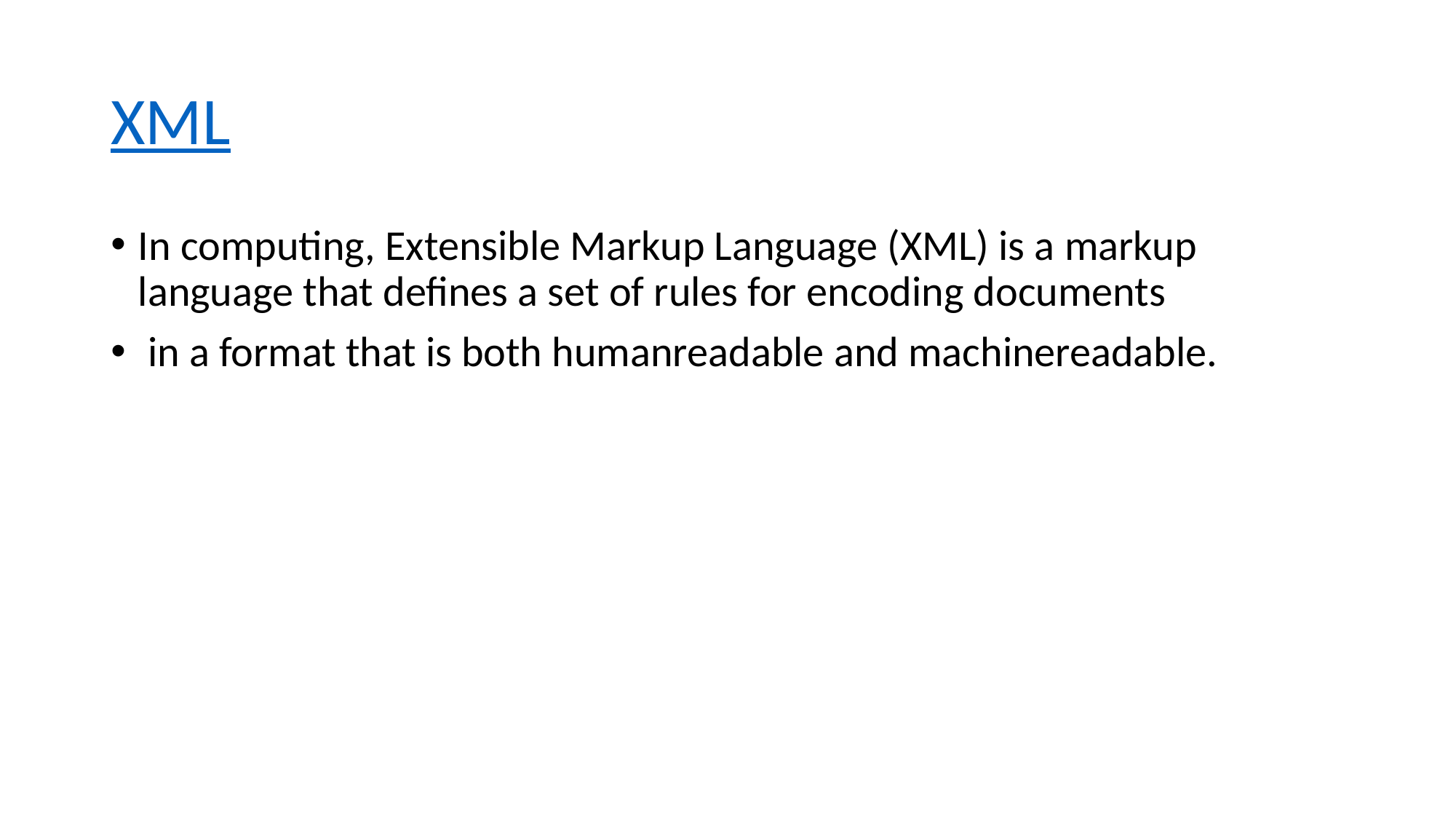

# XML
In computing, Extensible Markup Language (XML) is a markup language that defines a set of rules for encoding documents
 in a format that is both human­readable and machine­readable.